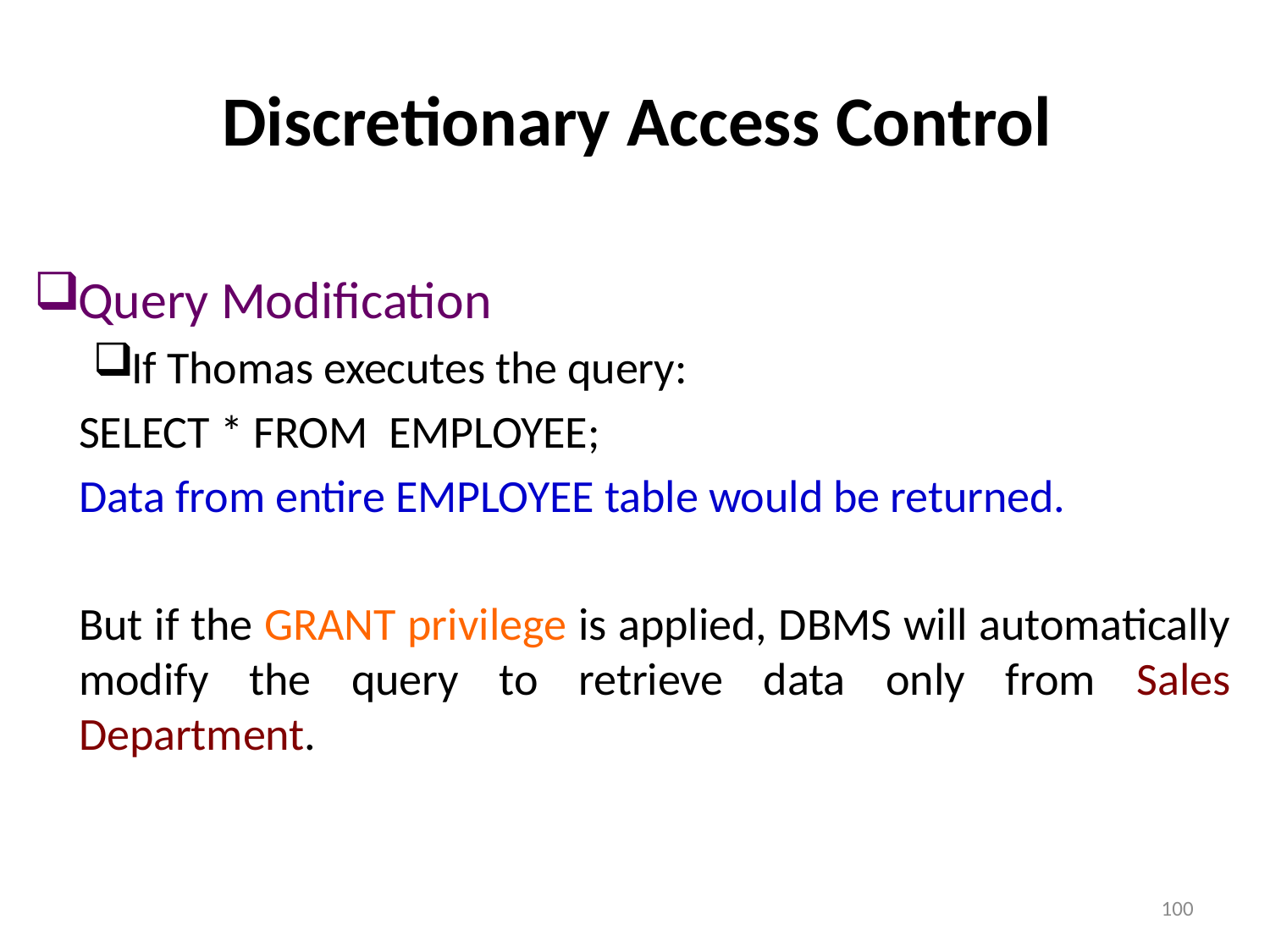

# Discretionary Access Control
Query Modification
If Thomas executes the query:
	SELECT * FROM  EMPLOYEE;
Data from entire EMPLOYEE table would be returned.

But if the GRANT privilege is applied, DBMS will automatically modify the query to retrieve data only from Sales Department.
100